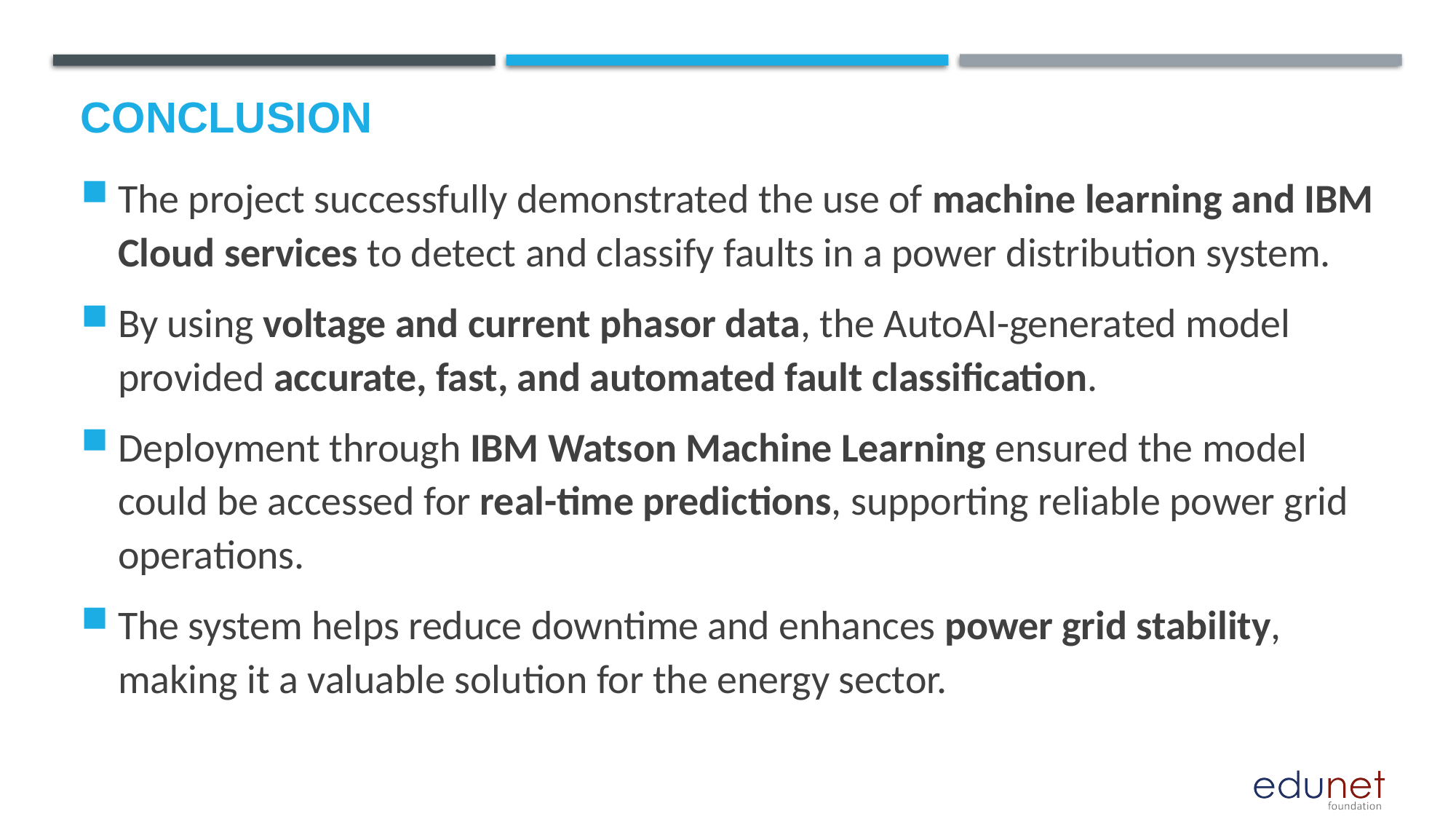

# Conclusion
The project successfully demonstrated the use of machine learning and IBM Cloud services to detect and classify faults in a power distribution system.
By using voltage and current phasor data, the AutoAI-generated model provided accurate, fast, and automated fault classification.
Deployment through IBM Watson Machine Learning ensured the model could be accessed for real-time predictions, supporting reliable power grid operations.
The system helps reduce downtime and enhances power grid stability, making it a valuable solution for the energy sector.